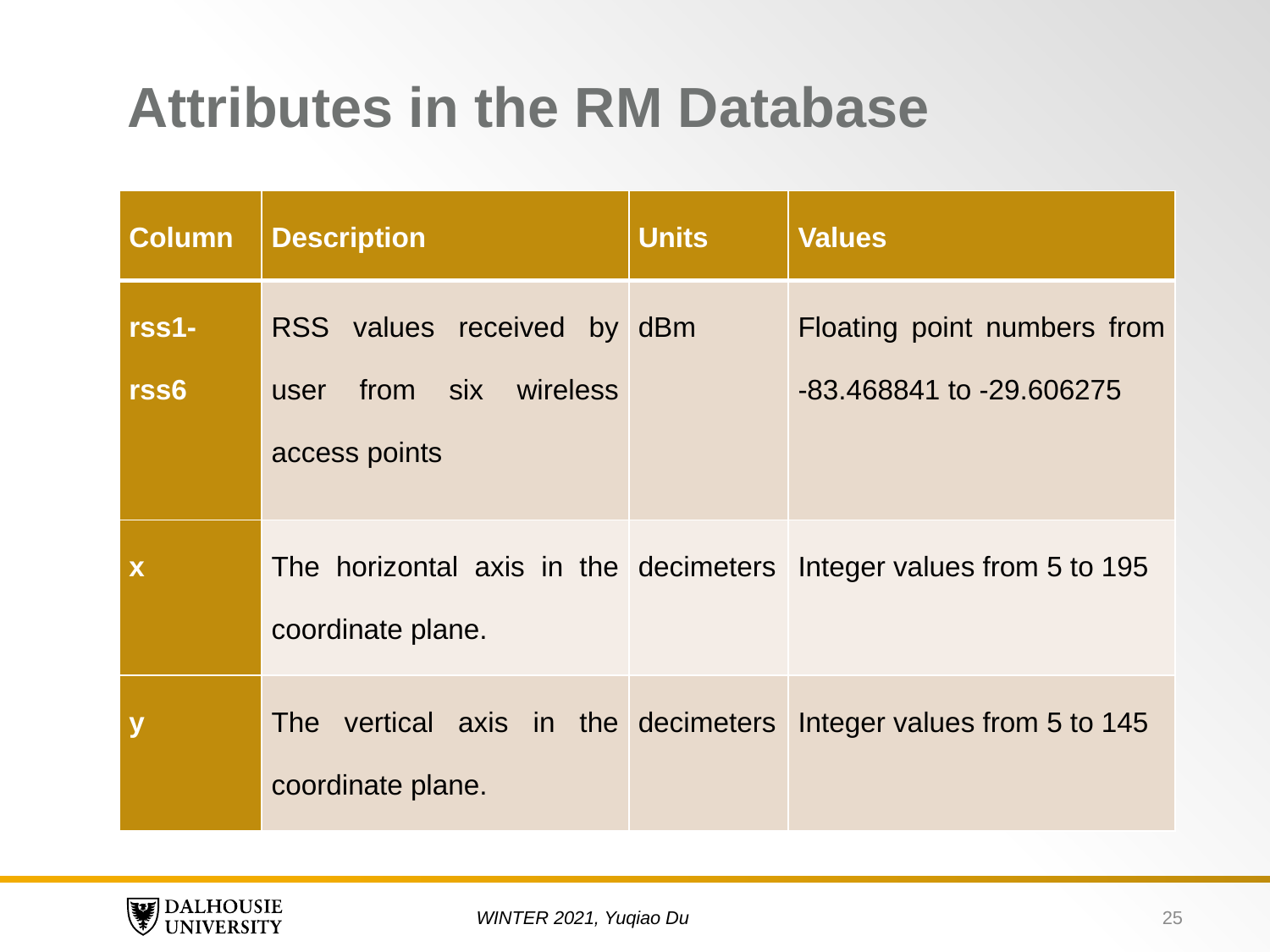

# Attributes in the RM Database
| Column | Description | Units | Values |
| --- | --- | --- | --- |
| rss1-rss6 | RSS values received by user from six wireless access points | dBm | Floating point numbers from -83.468841 to -29.606275 |
| x | The horizontal axis in the coordinate plane. | decimeters | Integer values from 5 to 195 |
| y | The vertical axis in the coordinate plane. | decimeters | Integer values from 5 to 145 |
25
WINTER 2021, Yuqiao Du